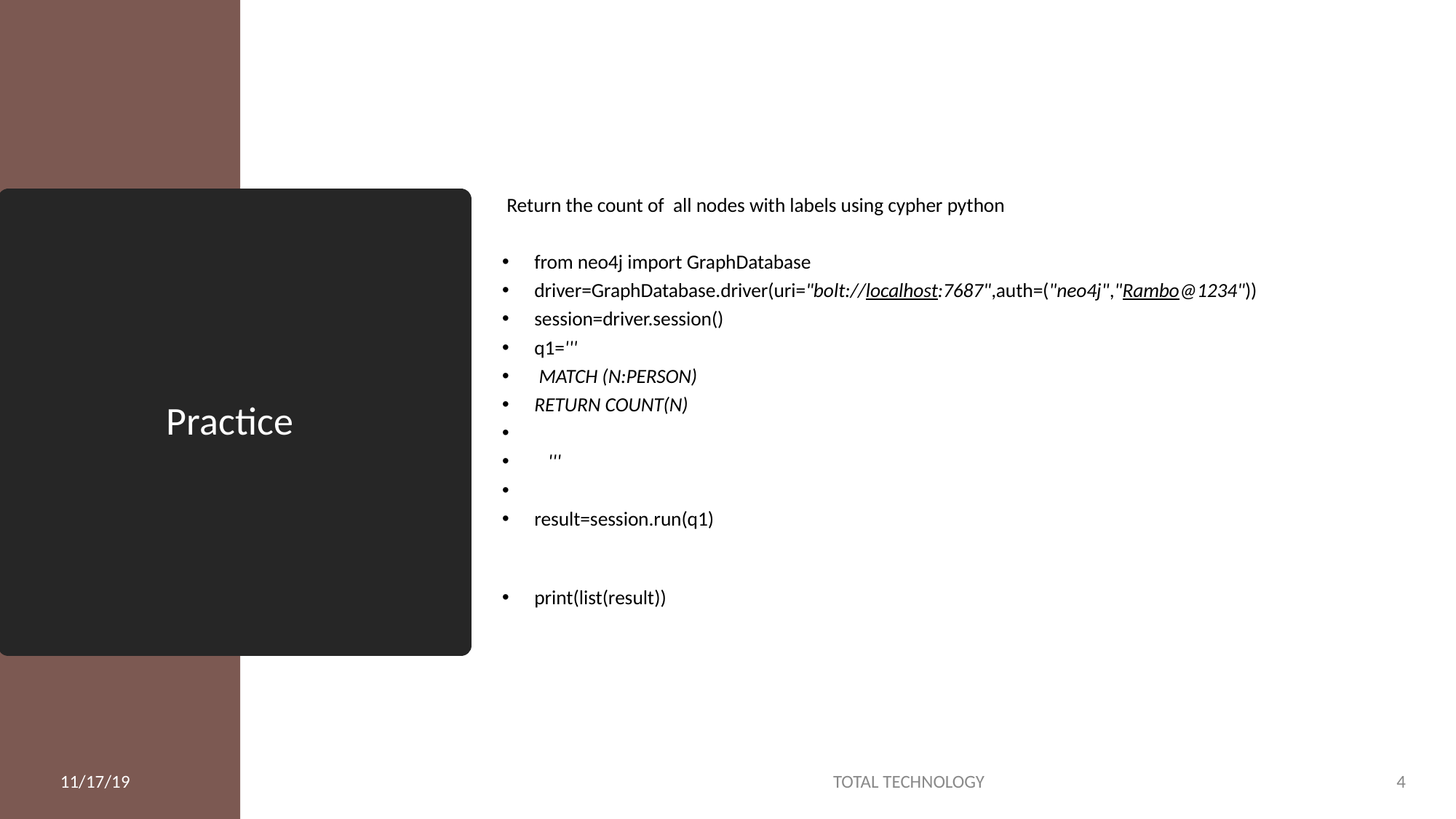

Return the count of  all nodes with labels using cypher python

from neo4j import GraphDatabase
driver=GraphDatabase.driver(uri="bolt://localhost:7687",auth=("neo4j","Rambo@1234"))
session=driver.session()
q1='''
 MATCH (N:PERSON)
RETURN COUNT(N)

   '''

result=session.run(q1)

print(list(result))

# Practice
11/17/19
TOTAL TECHNOLOGY
4